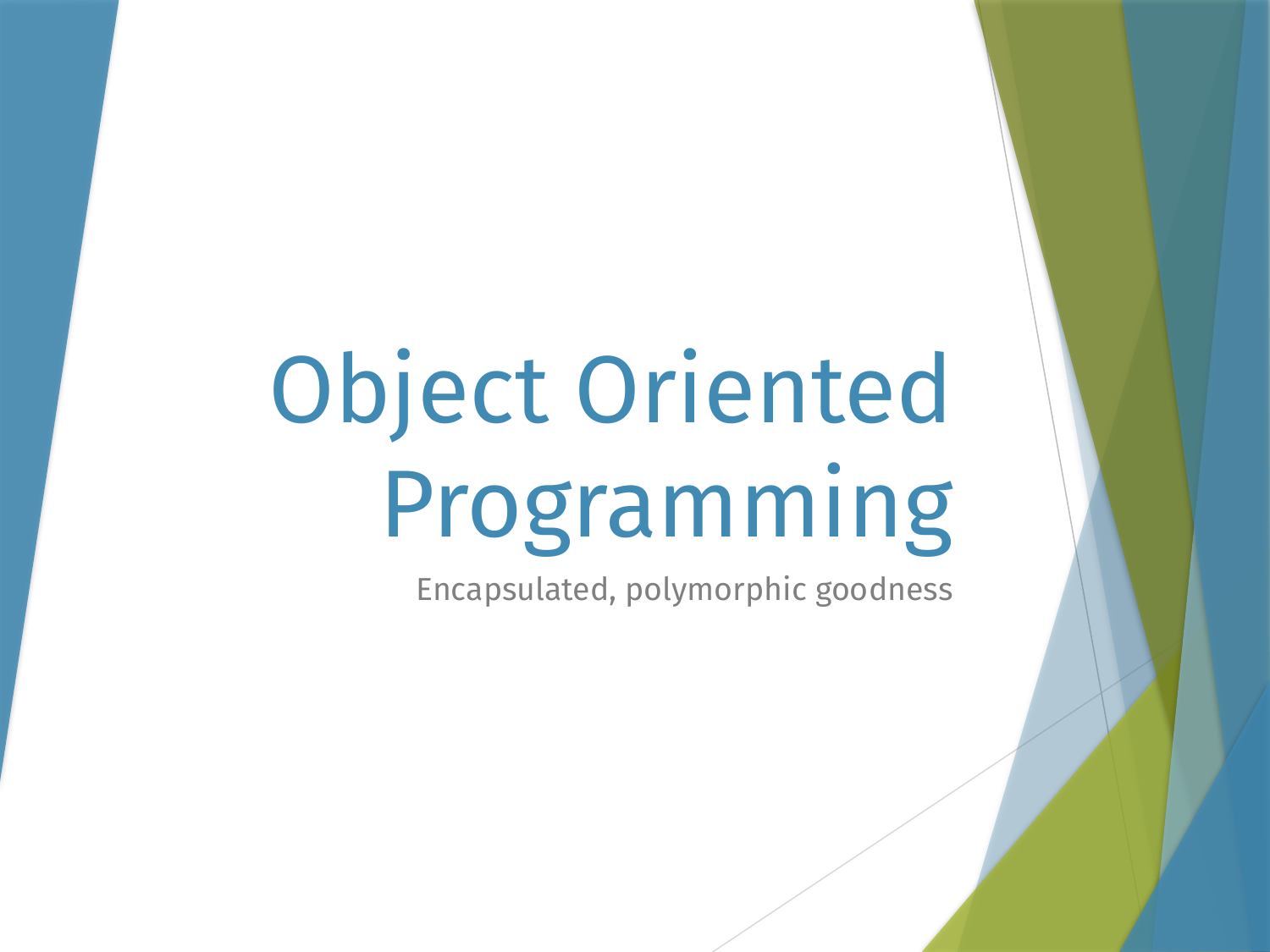

# Object Oriented Programming
Encapsulated, polymorphic goodness